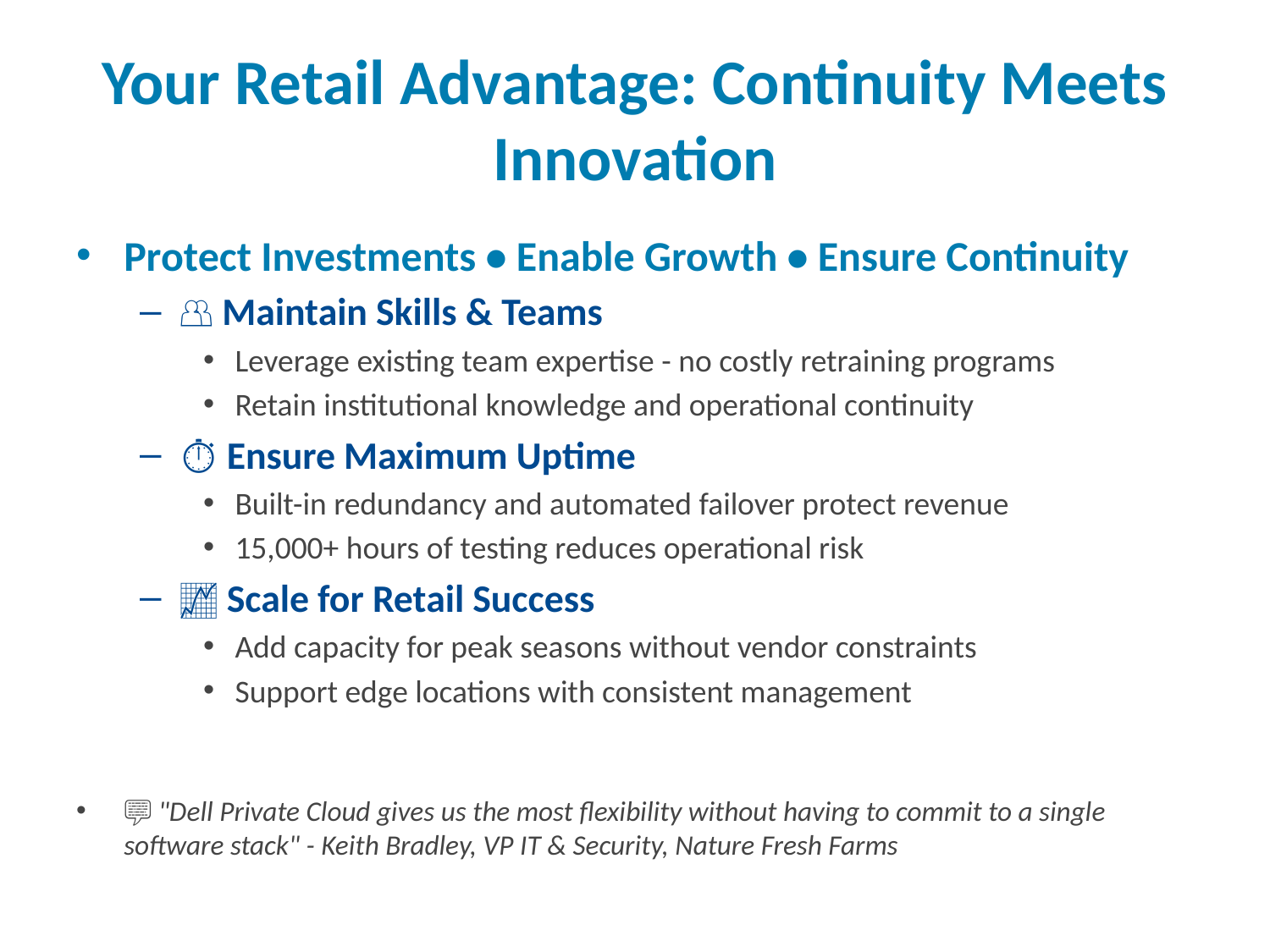

# Your Retail Advantage: Continuity Meets Innovation
Protect Investments • Enable Growth • Ensure Continuity
👥 Maintain Skills & Teams
Leverage existing team expertise - no costly retraining programs
Retain institutional knowledge and operational continuity
⏱️ Ensure Maximum Uptime
Built-in redundancy and automated failover protect revenue
15,000+ hours of testing reduces operational risk
📈 Scale for Retail Success
Add capacity for peak seasons without vendor constraints
Support edge locations with consistent management

💬 "Dell Private Cloud gives us the most flexibility without having to commit to a single software stack" - Keith Bradley, VP IT & Security, Nature Fresh Farms

🚀 Next Steps: Ready to break free from vendor lock-in?